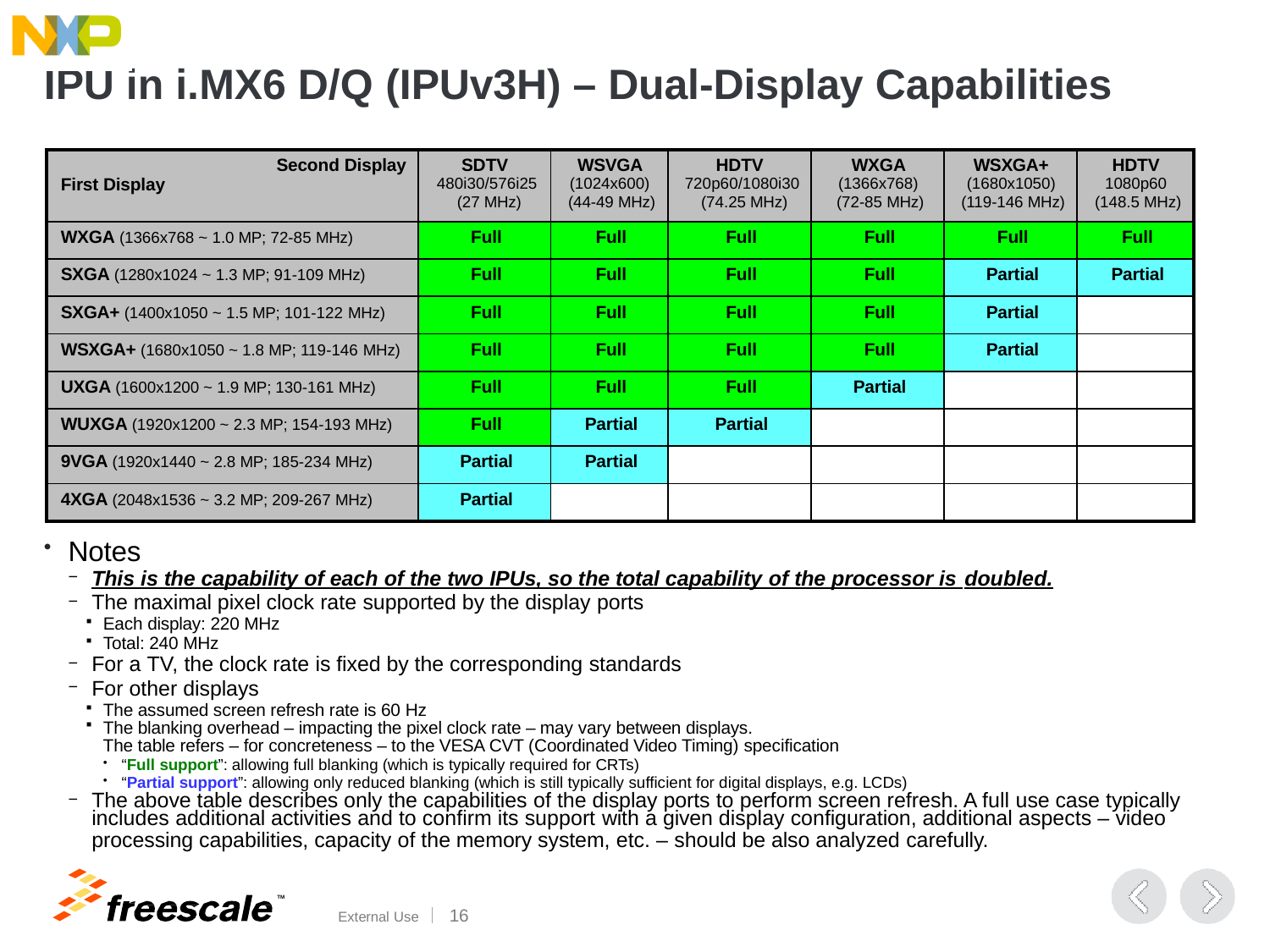

# IPU in i.MX6 D/Q (IPUv3H) – Dual-Display Capabilities
| Second Display First Display | SDTV 480i30/576i25 (27 MHz) | WSVGA (1024x600) (44-49 MHz) | HDTV 720p60/1080i30 (74.25 MHz) | WXGA (1366x768) (72-85 MHz) | WSXGA+ (1680x1050) (119-146 MHz) | HDTV 1080p60 (148.5 MHz) |
| --- | --- | --- | --- | --- | --- | --- |
| WXGA (1366x768 ~ 1.0 MP; 72-85 MHz) | Full | Full | Full | Full | Full | Full |
| SXGA (1280x1024 ~ 1.3 MP; 91-109 MHz) | Full | Full | Full | Full | Partial | Partial |
| SXGA+ (1400x1050 ~ 1.5 MP; 101-122 MHz) | Full | Full | Full | Full | Partial |  |
| WSXGA+ (1680x1050 ~ 1.8 MP; 119-146 MHz) | Full | Full | Full | Full | Partial |  |
| UXGA (1600x1200 ~ 1.9 MP; 130-161 MHz) | Full | Full | Full | Partial |  |  |
| WUXGA (1920x1200 ~ 2.3 MP; 154-193 MHz) | Full | Partial | Partial |  |  |  |
| 9VGA (1920x1440 ~ 2.8 MP; 185-234 MHz) | Partial | Partial |  |  |  |  |
| 4XGA (2048x1536 ~ 3.2 MP; 209-267 MHz) | Partial |  |  |  |  |  |
Notes
This is the capability of each of the two IPUs, so the total capability of the processor is doubled.
The maximal pixel clock rate supported by the display ports
Each display: 220 MHz
Total: 240 MHz
For a TV, the clock rate is fixed by the corresponding standards
For other displays
The assumed screen refresh rate is 60 Hz
The blanking overhead – impacting the pixel clock rate – may vary between displays.
The table refers – for concreteness – to the VESA CVT (Coordinated Video Timing) specification
“Full support”: allowing full blanking (which is typically required for CRTs)
“Partial support”: allowing only reduced blanking (which is still typically sufficient for digital displays, e.g. LCDs)
The above table describes only the capabilities of the display ports to perform screen refresh. A full use case typically
includes additional activities and to confirm its support with a given display configuration, additional aspects – video
processing capabilities, capacity of the memory system, etc. – should be also analyzed carefully.
TM
External Use	16